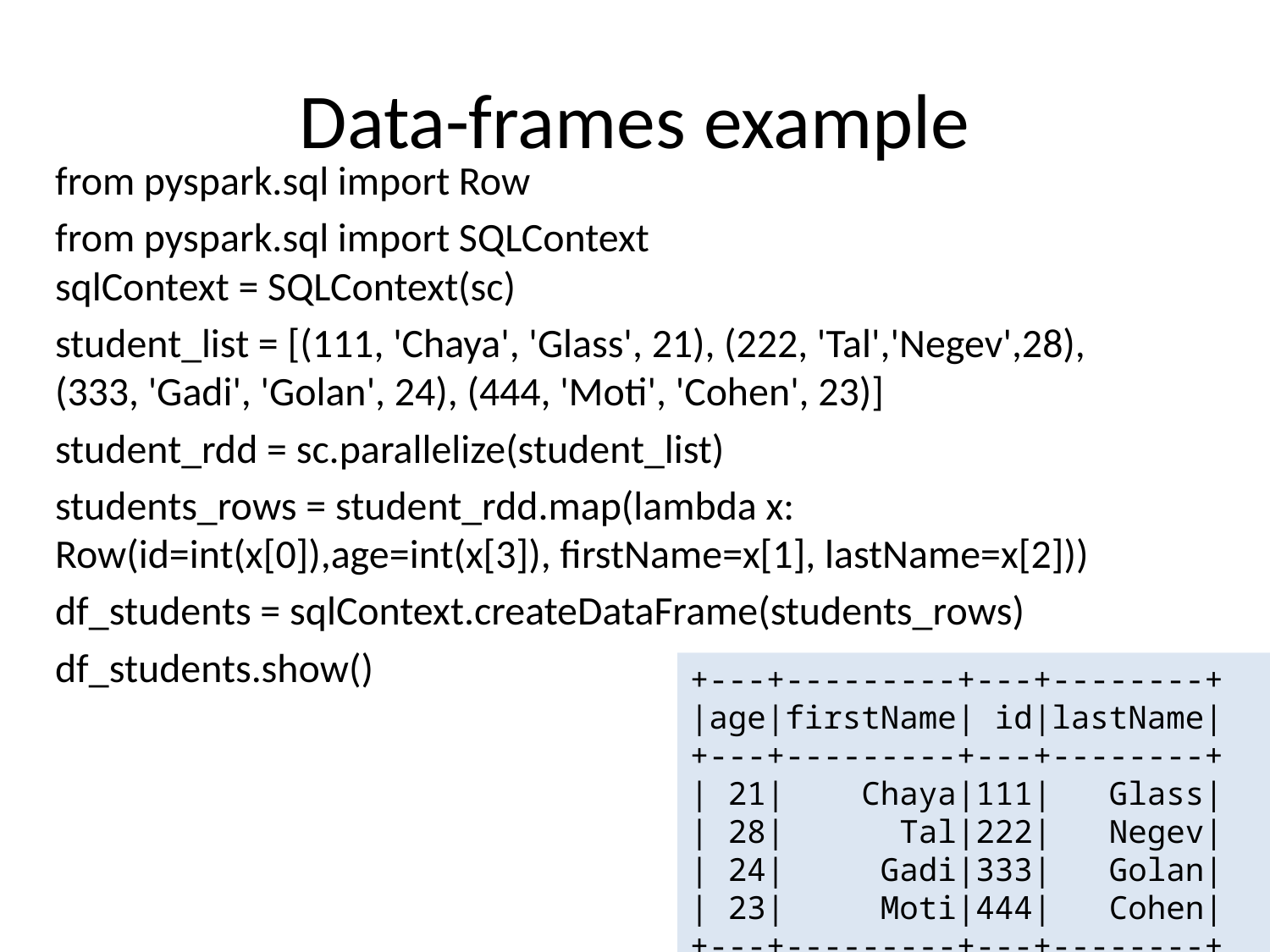

# Data-frames example
from pyspark.sql import Row
from pyspark.sql import SQLContext
sqlContext = SQLContext(sc)
student_list = [(111, 'Chaya', 'Glass', 21), (222, 'Tal','Negev',28),  	(333, 'Gadi', 'Golan', 24), (444, 'Moti', 'Cohen', 23)]
student_rdd = sc.parallelize(student_list)
students_rows = student_rdd.map(lambda x: 	Row(id=int(x[0]),age=int(x[3]), firstName=x[1], lastName=x[2]))
df_students = sqlContext.createDataFrame(students_rows)
df_students.show()
+---+---------+---+--------+
|age|firstName| id|lastName|
+---+---------+---+--------+
| 21|    Chaya|111|   Glass|
| 28|      Tal|222|   Negev|
| 24|     Gadi|333|   Golan|
| 23|     Moti|444|   Cohen|
+---+---------+---+--------+